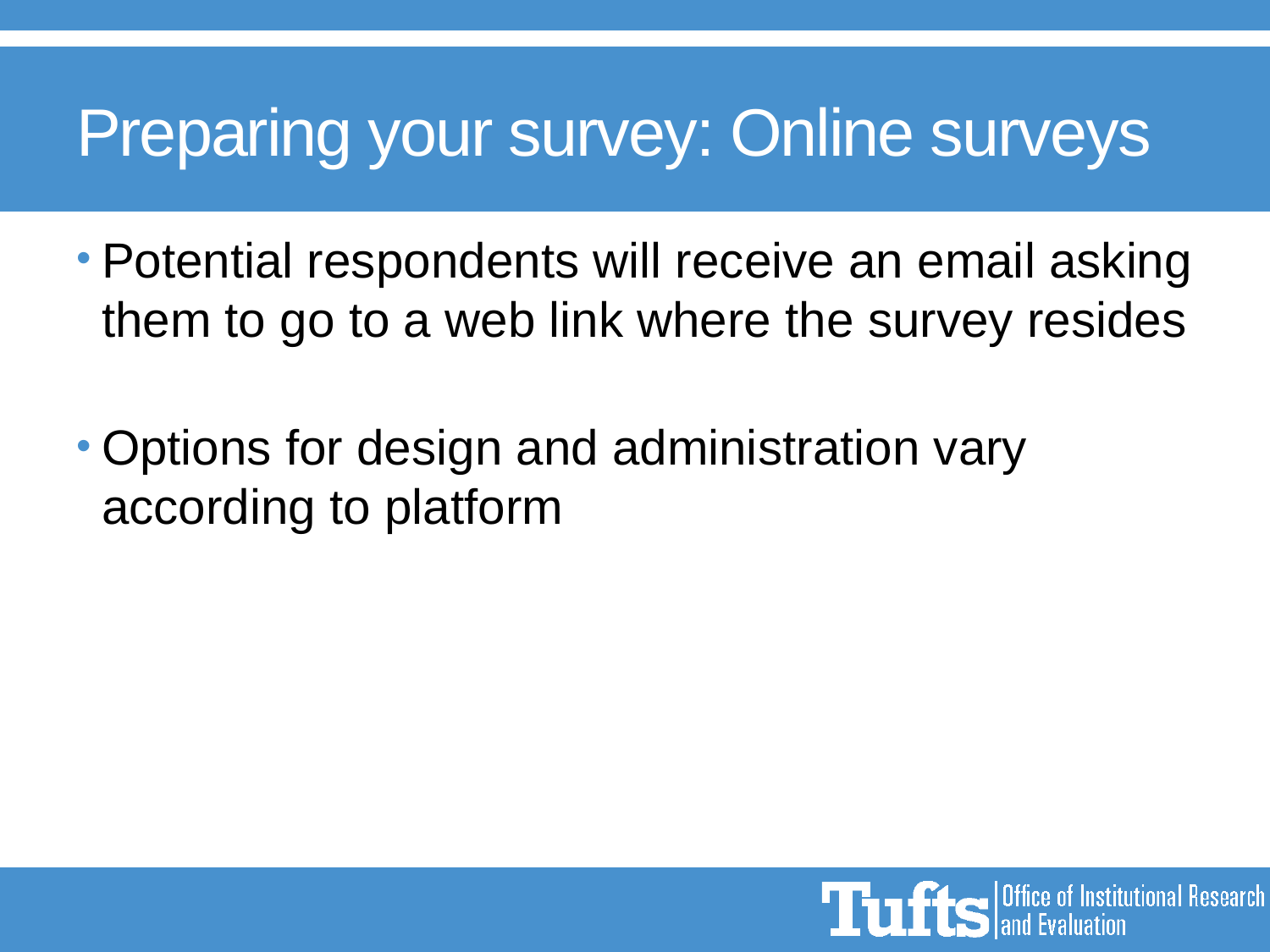

# Preparing your survey: Online surveys
Potential respondents will receive an email asking them to go to a web link where the survey resides
Options for design and administration vary according to platform